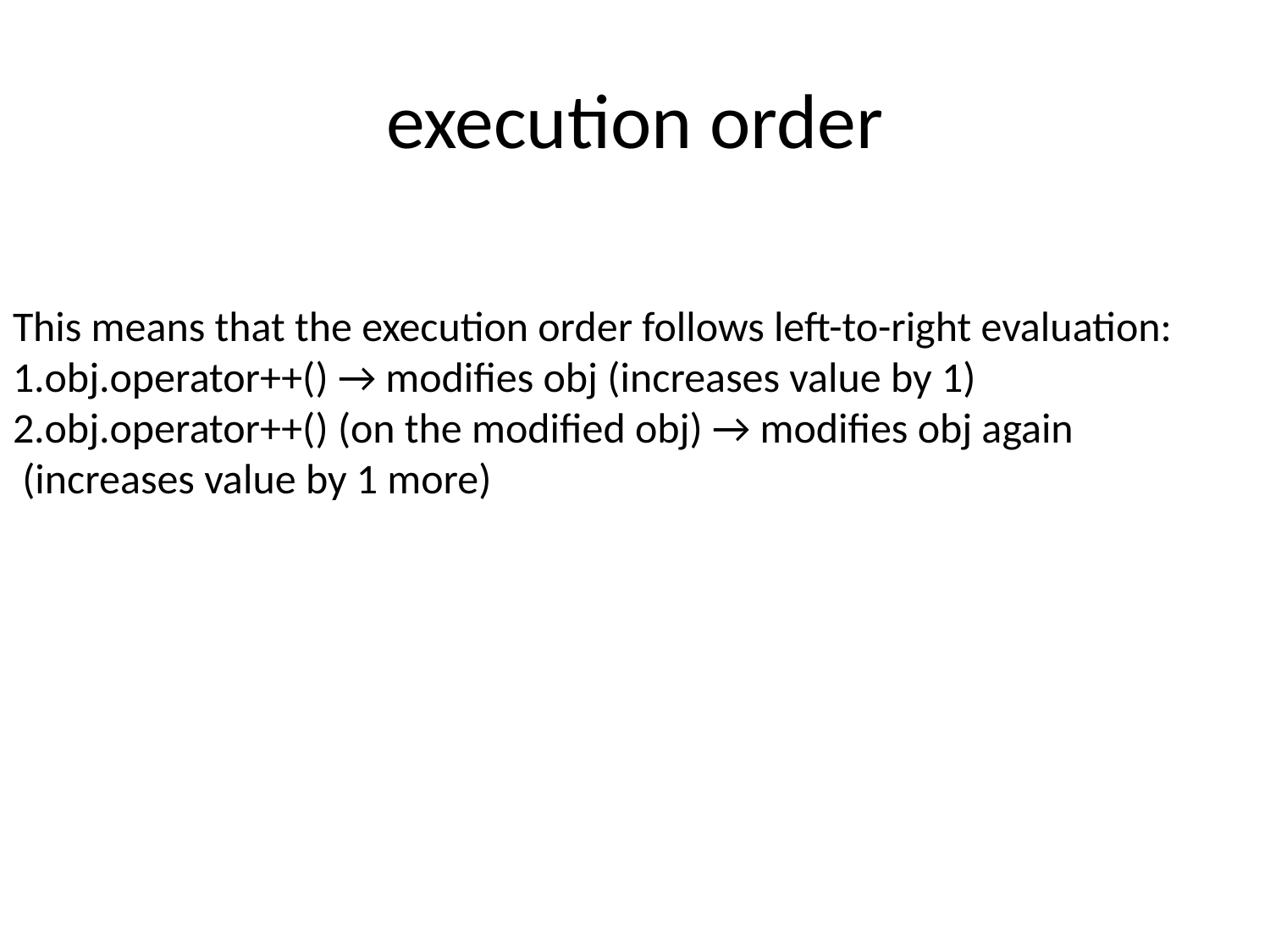

# execution order
This means that the execution order follows left-to-right evaluation:
obj.operator++() → modifies obj (increases value by 1)
obj.operator++() (on the modified obj) → modifies obj again
 (increases value by 1 more)